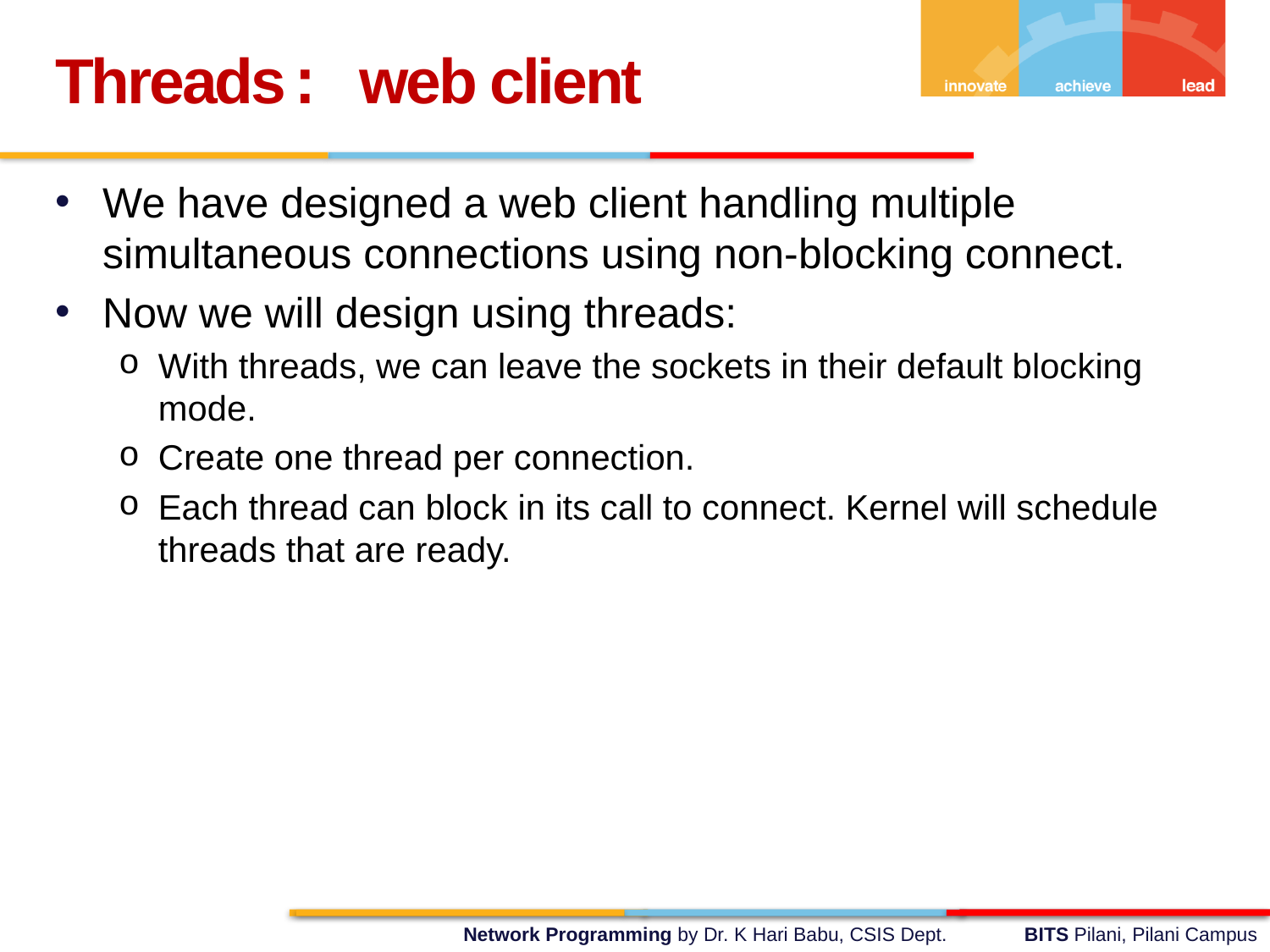

Threads: web client
We have designed a web client handling multiple simultaneous connections using non-blocking connect.
Now we will design using threads:
With threads, we can leave the sockets in their default blocking mode.
Create one thread per connection.
Each thread can block in its call to connect. Kernel will schedule threads that are ready.